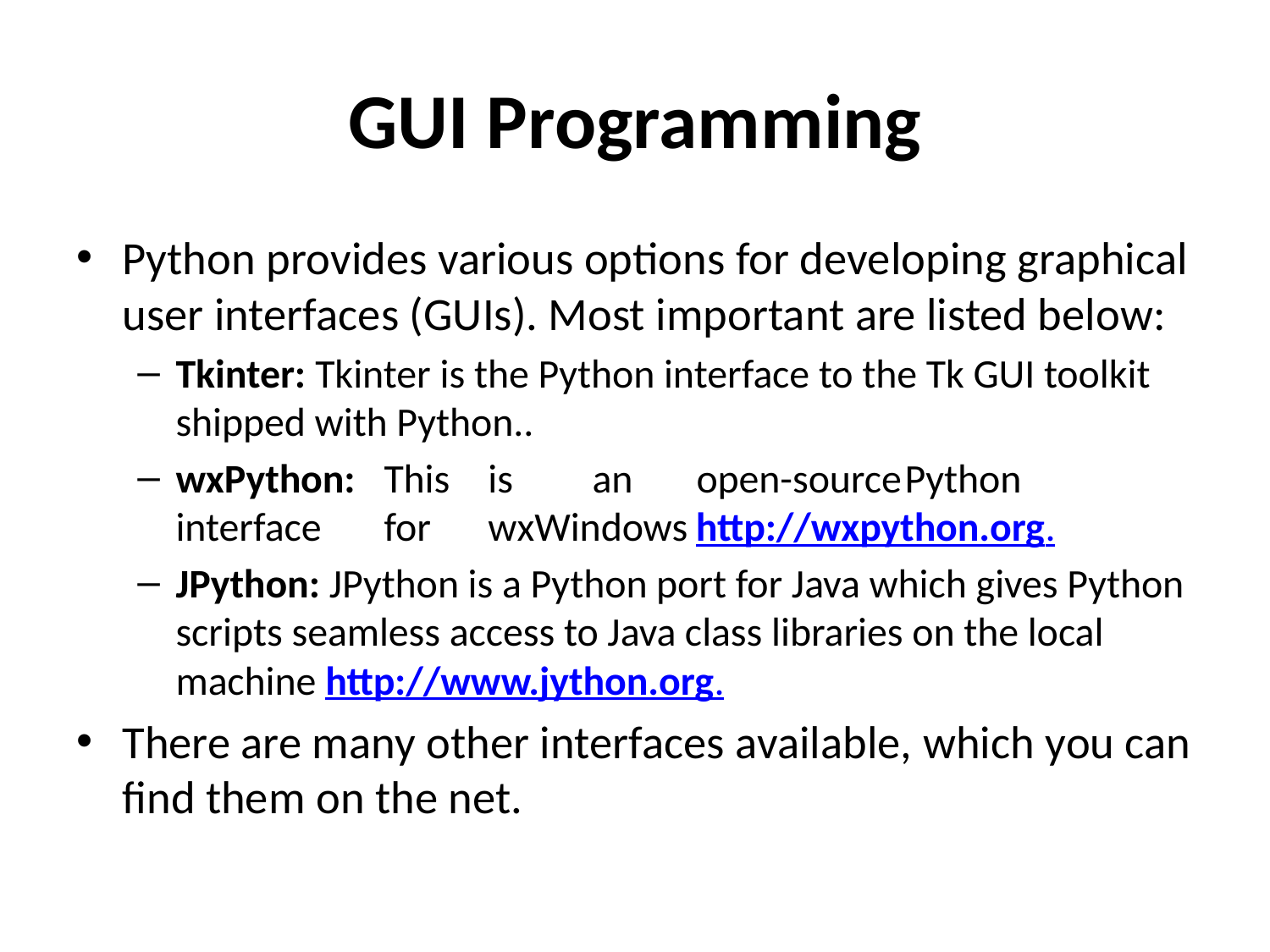

# GUI Programming
Python provides various options for developing graphical user interfaces (GUIs). Most important are listed below:
Tkinter: Tkinter is the Python interface to the Tk GUI toolkit shipped with Python..
wxPython:	This	is	an	open-source	Python	interface	for	wxWindows http://wxpython.org.
JPython: JPython is a Python port for Java which gives Python scripts seamless access to Java class libraries on the local machine http://www.jython.org.
There are many other interfaces available, which you can find them on the net.